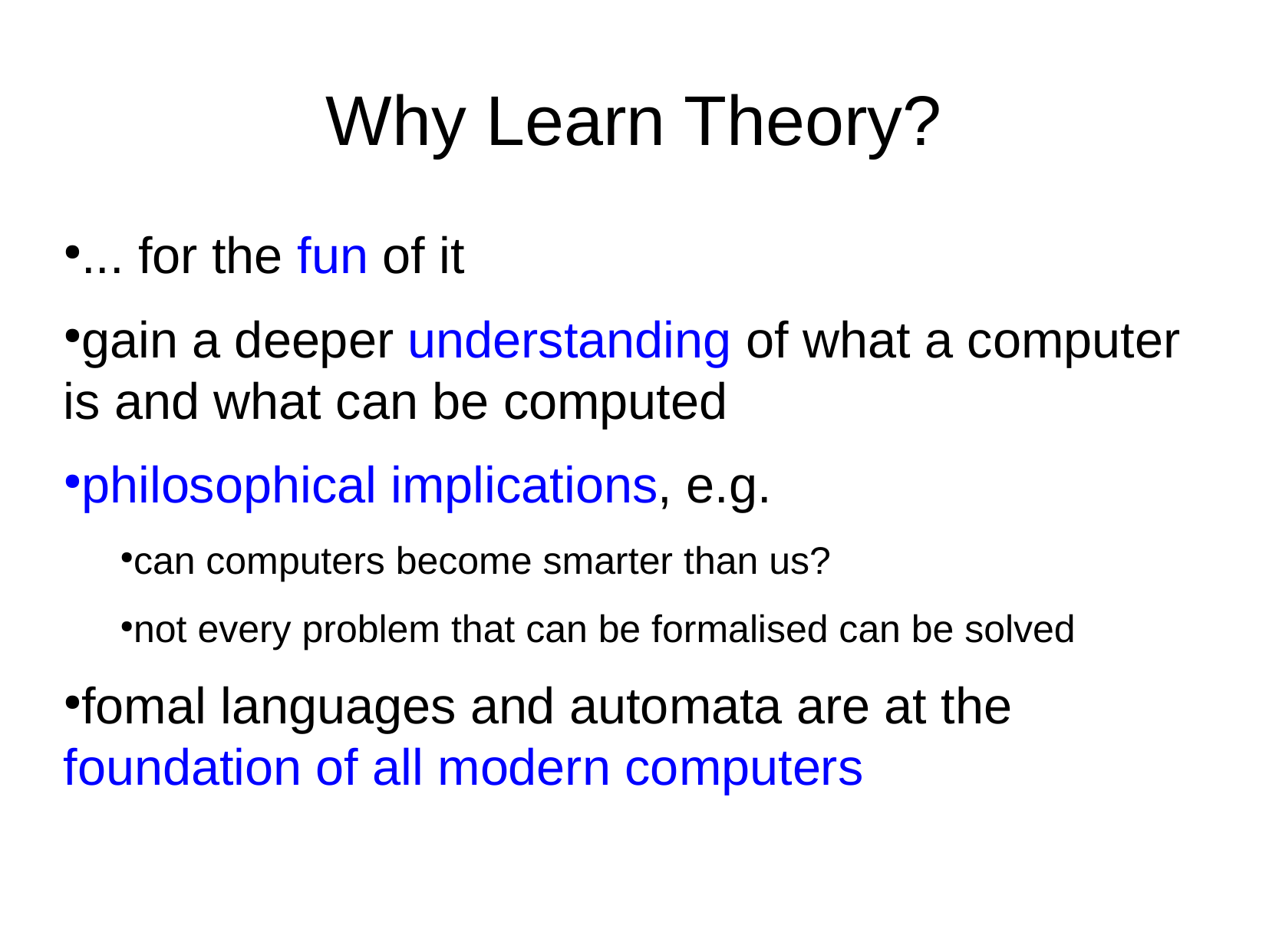

Why Learn Theory?
... for the fun of it
gain a deeper understanding of what a computer is and what can be computed
philosophical implications, e.g.
can computers become smarter than us?
not every problem that can be formalised can be solved
fomal languages and automata are at the foundation of all modern computers